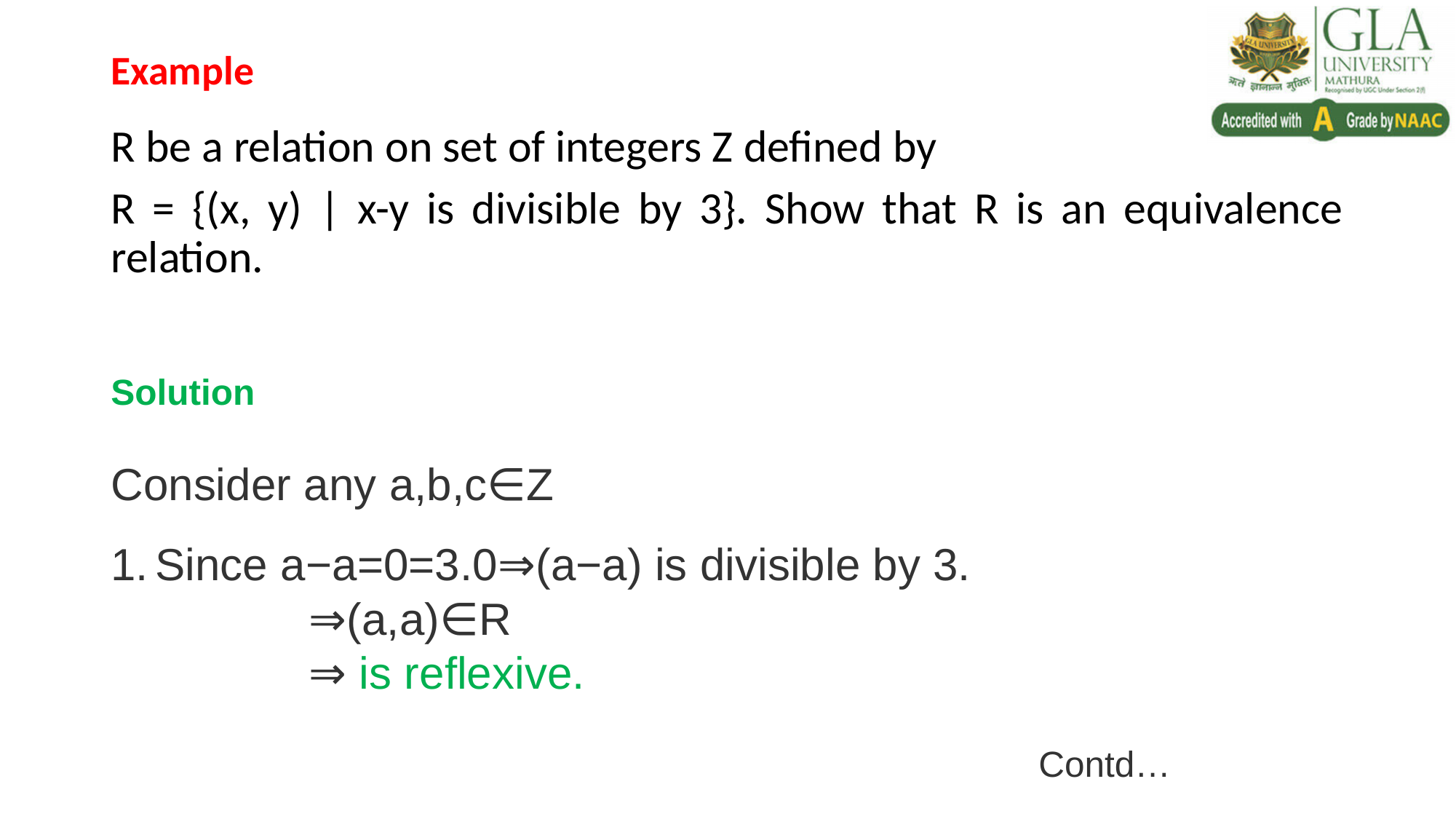

# Example
R be a relation on set of integers Z defined by
R = {(x, y) | x-y is divisible by 3}. Show that R is an equivalence relation.

Solution

Consider any a,b,c∈Z

 Since a−a=0=3.0⇒(a−a) is divisible by 3.
		 ⇒(a,a)∈R
		 ⇒ is reflexive.

										Contd…